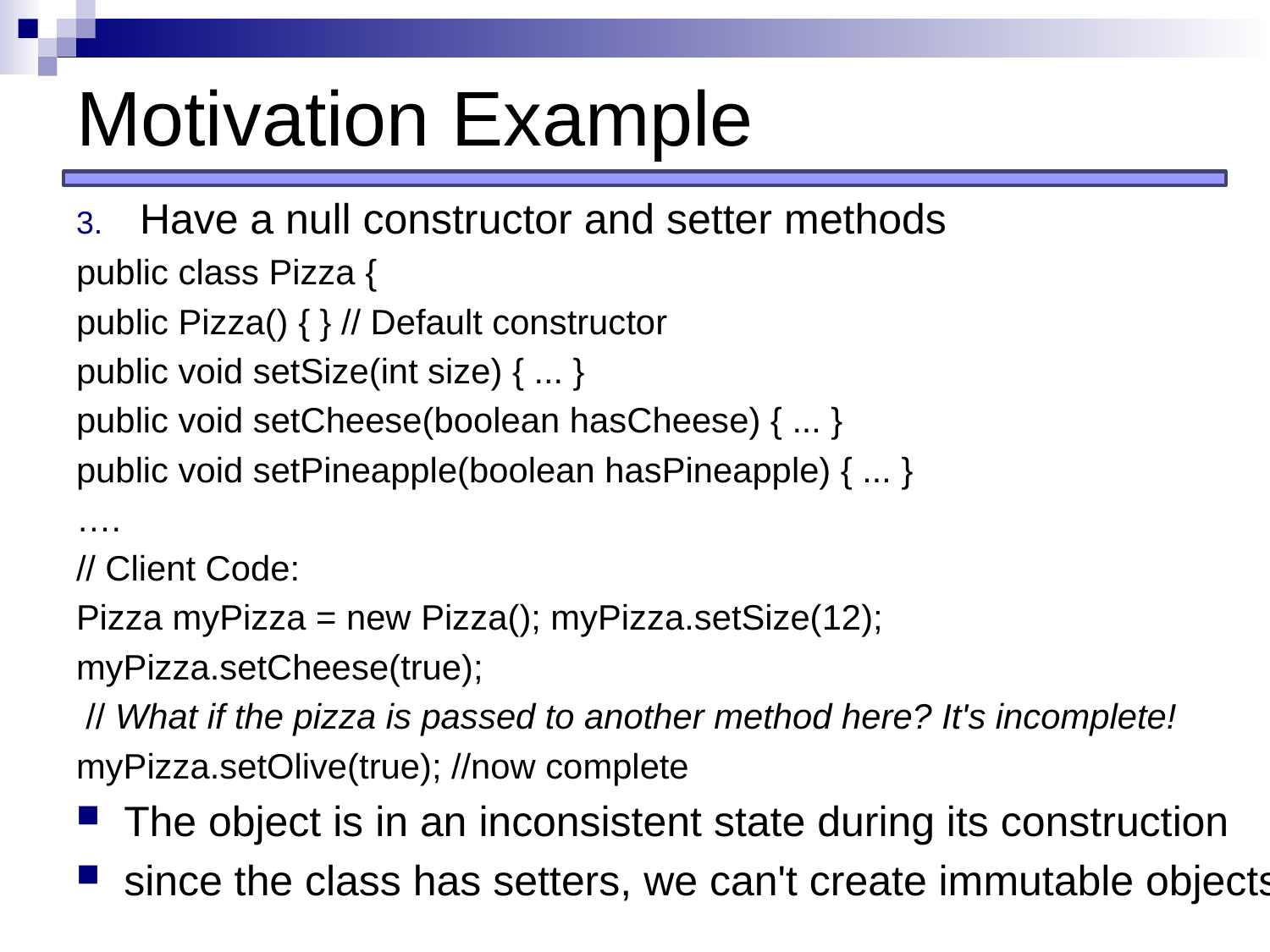

# Motivation Example
Have a null constructor and setter methods
public class Pizza {
public Pizza() { } // Default constructor
public void setSize(int size) { ... }
public void setCheese(boolean hasCheese) { ... }
public void setPineapple(boolean hasPineapple) { ... }
….
// Client Code:
Pizza myPizza = new Pizza(); myPizza.setSize(12);
myPizza.setCheese(true);
 // What if the pizza is passed to another method here? It's incomplete!
myPizza.setOlive(true); //now complete
The object is in an inconsistent state during its construction
since the class has setters, we can't create immutable objects